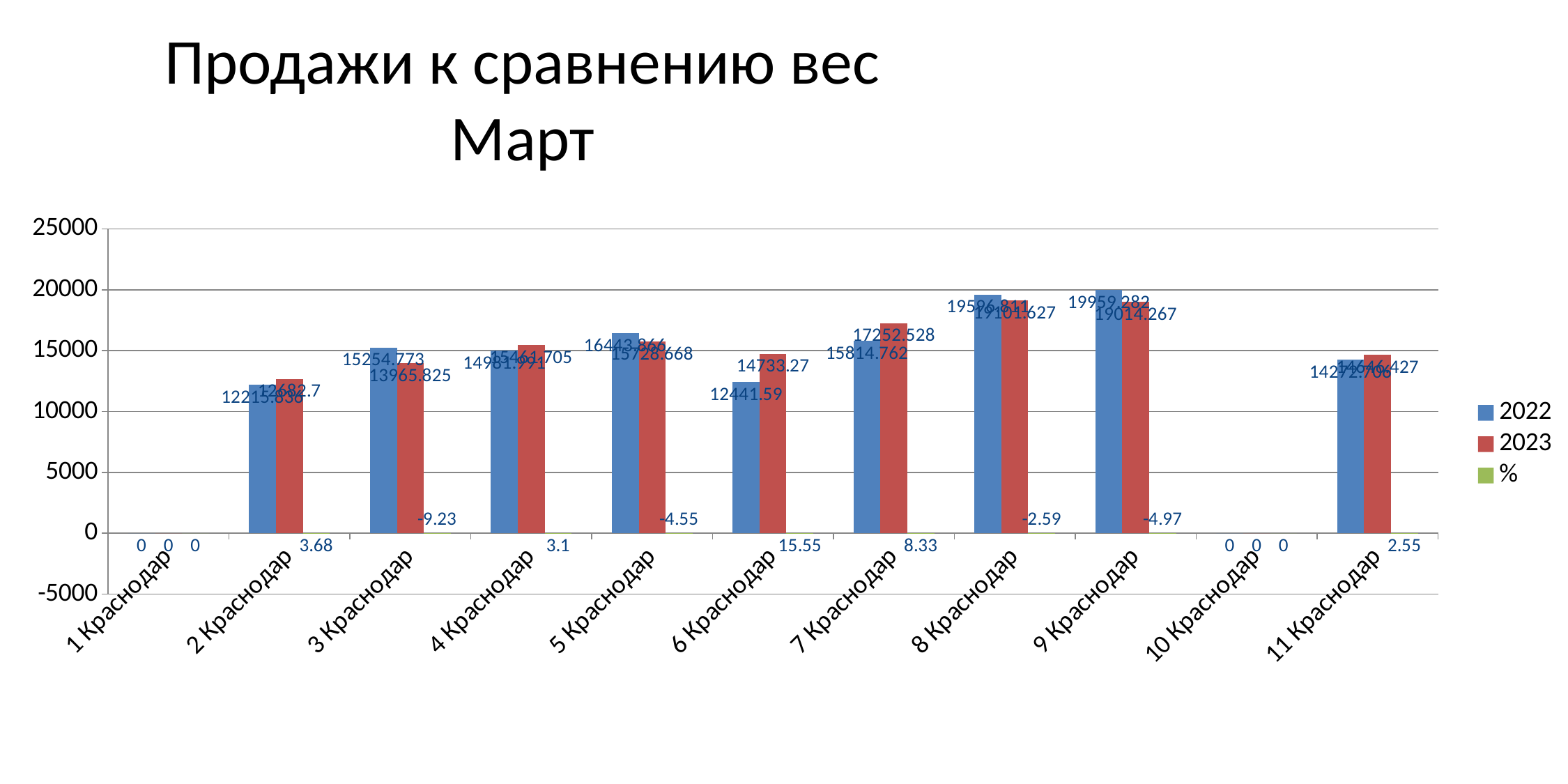

# Продажи к сравнению вес
Март

### Chart

| Category | 2022 | 2023 | % |
|---|---|---|---|
| 1 Краснодар | 0.0 | 0.0 | 0.0 |
| 2 Краснодар | 12215.836 | 12682.7 | 3.68 |
| 3 Краснодар | 15254.773 | 13965.825 | -9.23 |
| 4 Краснодар | 14981.991 | 15461.705 | 3.1 |
| 5 Краснодар | 16443.866 | 15728.668 | -4.55 |
| 6 Краснодар | 12441.59 | 14733.27 | 15.55 |
| 7 Краснодар | 15814.762 | 17252.528 | 8.33 |
| 8 Краснодар | 19596.811 | 19101.627 | -2.59 |
| 9 Краснодар | 19959.282 | 19014.267 | -4.97 |
| 10 Краснодар | 0.0 | 0.0 | 0.0 |
| 11 Краснодар | 14272.706 | 14646.427 | 2.55 |